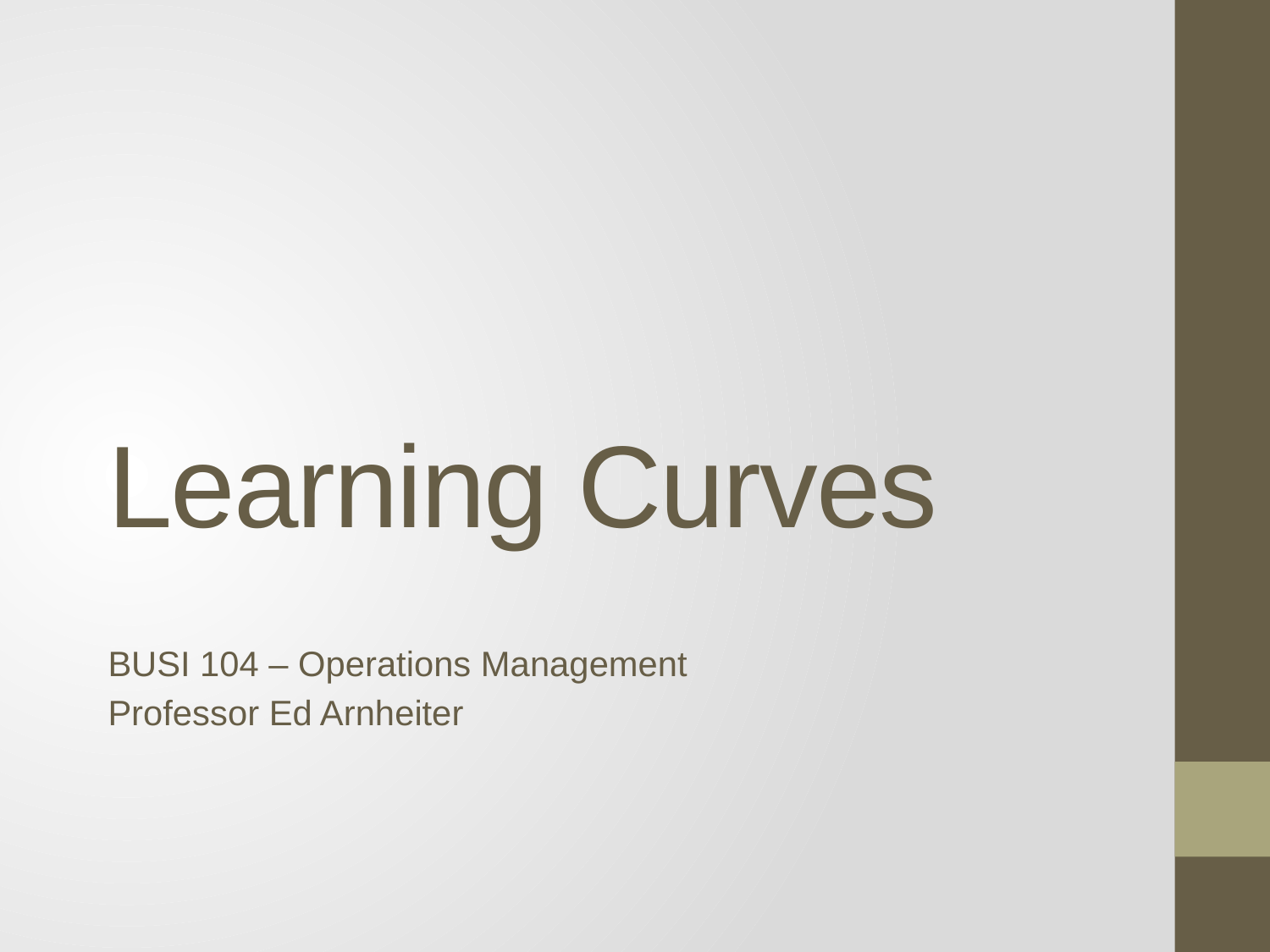

# Learning Curves
BUSI 104 – Operations Management
Professor Ed Arnheiter